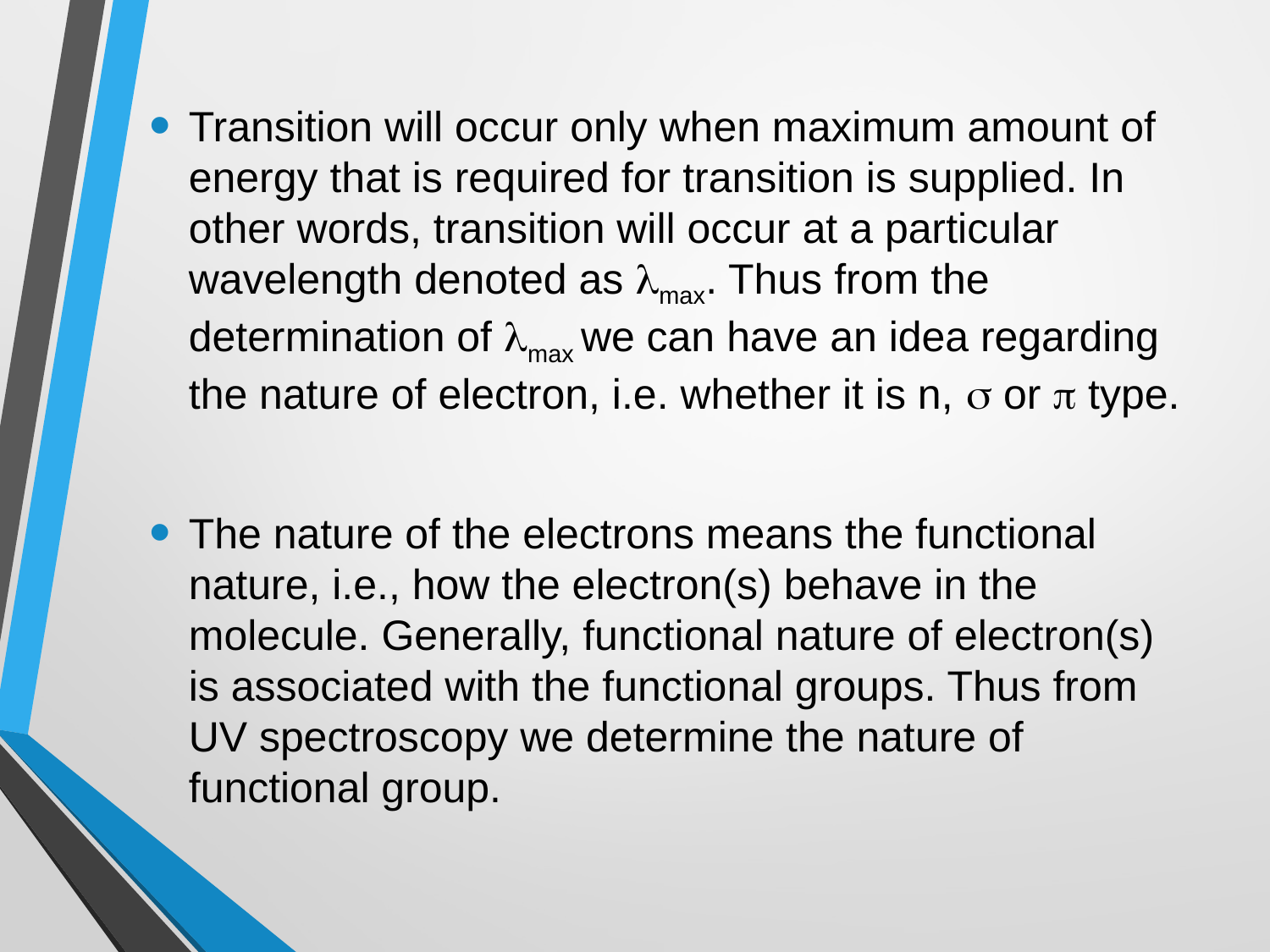

Transition will occur only when maximum amount of energy that is required for transition is supplied. In other words, transition will occur at a particular wavelength denoted as λmax. Thus from the determination of λmax we can have an idea regarding the nature of electron, i.e. whether it is n, σ or π type.

The nature of the electrons means the functional nature, i.e., how the electron(s) behave in the molecule. Generally, functional nature of electron(s) is associated with the functional groups. Thus from UV spectroscopy we determine the nature of functional group.